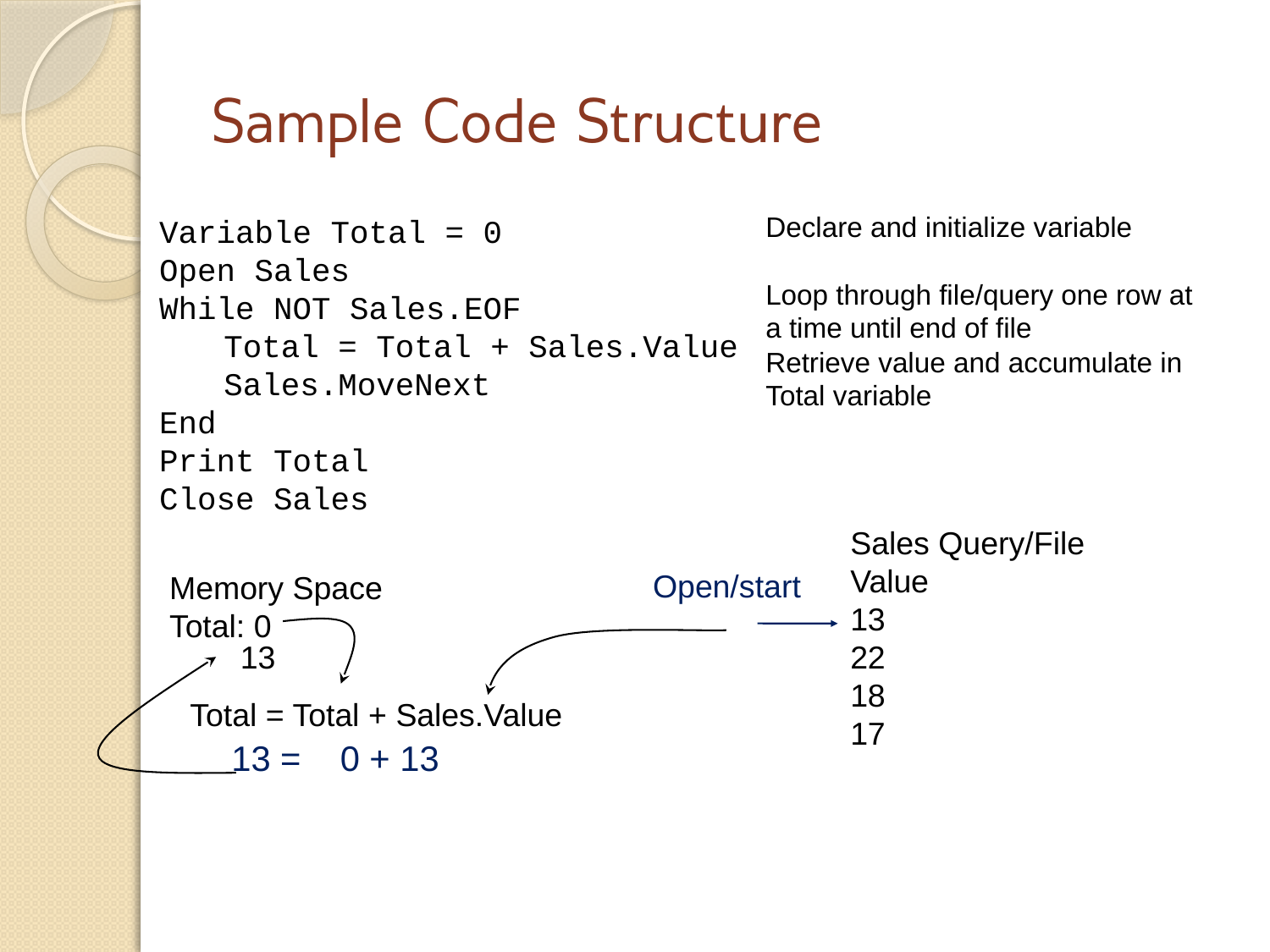

# Sample Code Structure
Declare and initialize variable

Loop through file/query one row at a time until end of file
Retrieve value and accumulate in Total variable

Variable Total = 0
Open Sales
While NOT Sales.EOF
	Total = Total + Sales.Value
	Sales.MoveNext
End
Print Total
Close Sales
Sales Query/File
Value
13
22
18
17
Open/start
Memory Space
Total: 0

13

Total = Total + Sales.Value
13 =    0 + 13